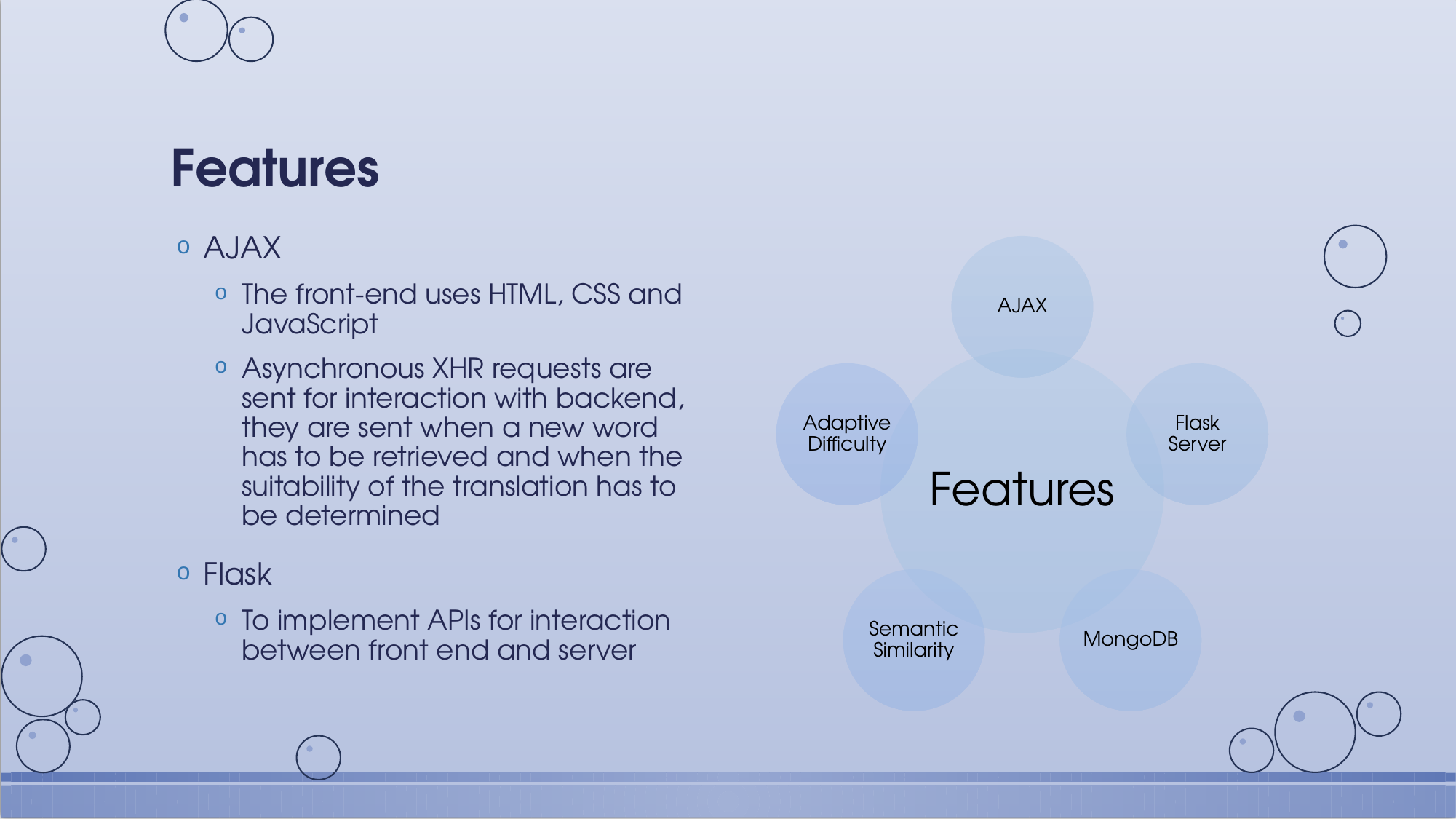

# Features
Features
AJAX
Flask Server
MongoDB
Semantic Similarity
Adaptive Difficulty
AJAX
The front-end uses HTML, CSS and JavaScript
Asynchronous XHR requests are sent for interaction with backend, they are sent when a new word has to be retrieved and when the suitability of the translation has to be determined
Flask
To implement APIs for interaction between front end and server